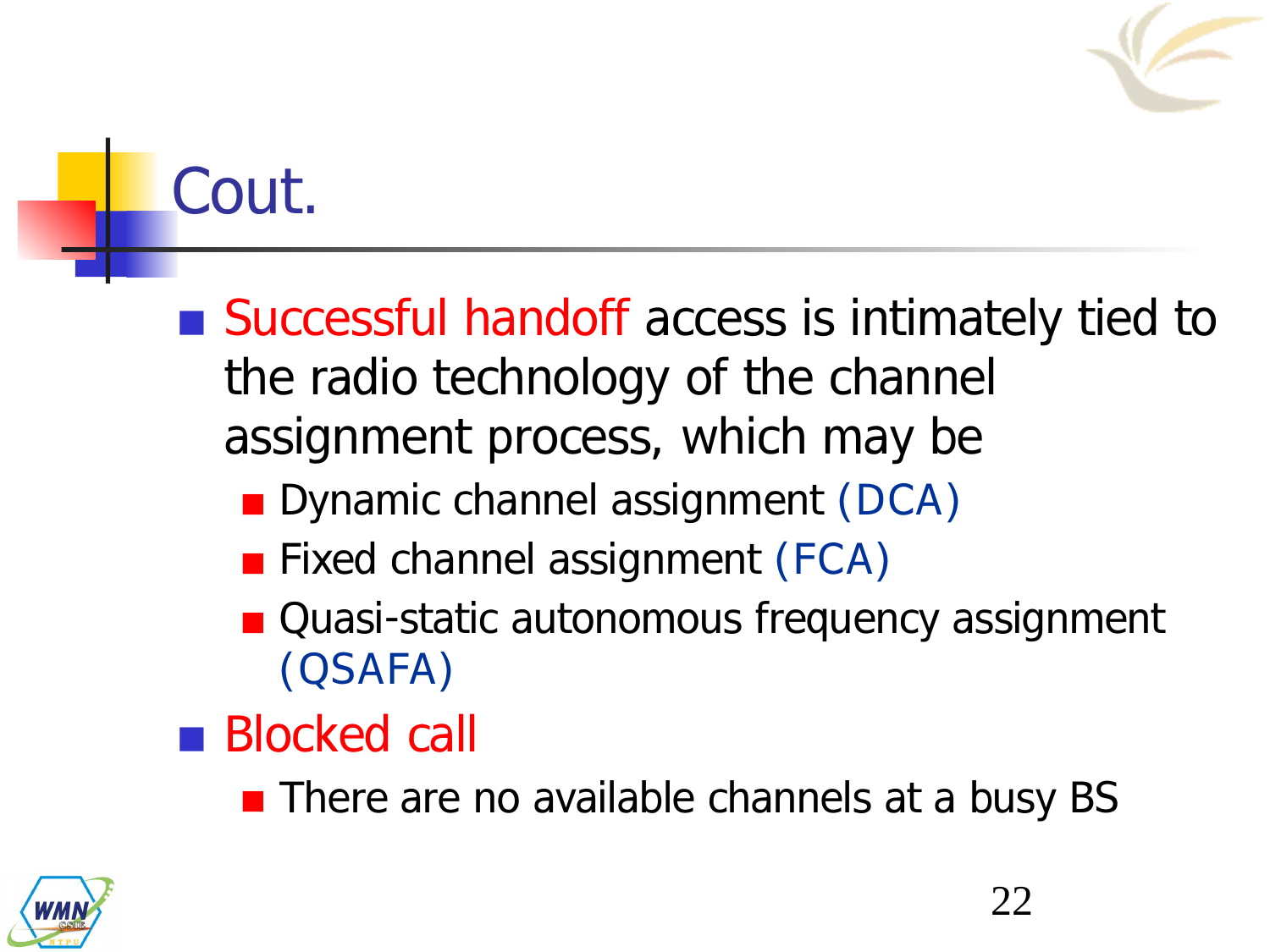

# Cout.
Successful handoff access is intimately tied to the radio technology of the channel assignment process, which may be
Dynamic channel assignment (DCA)
Fixed channel assignment (FCA)
Quasi-static autonomous frequency assignment (QSAFA)
Blocked call
There are no available channels at a busy BS
22